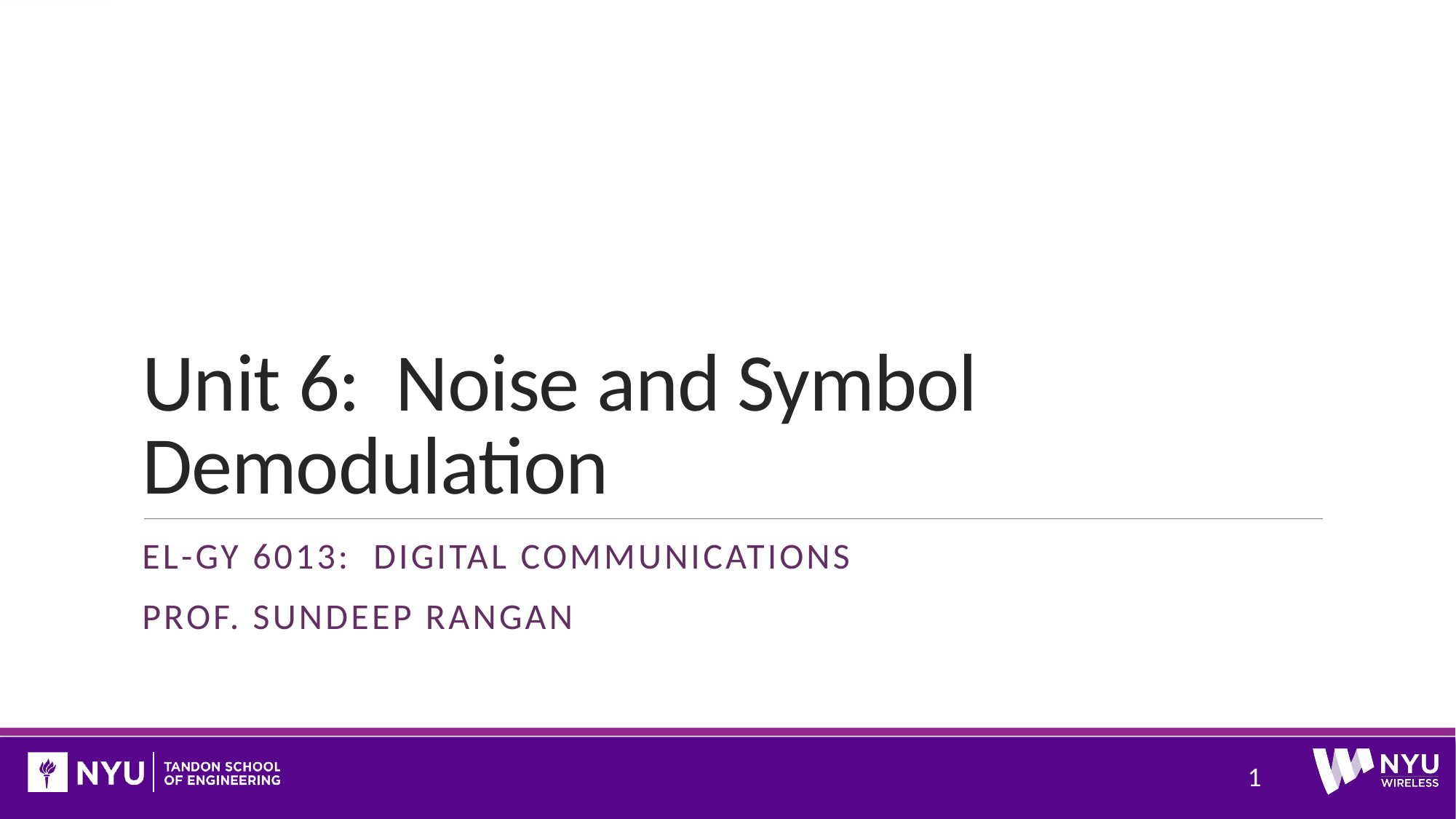

# Unit 6:  Noise and Symbol Demodulation
EL-GY 6013:  Digital communications
Prof. Sundeep rangan
1